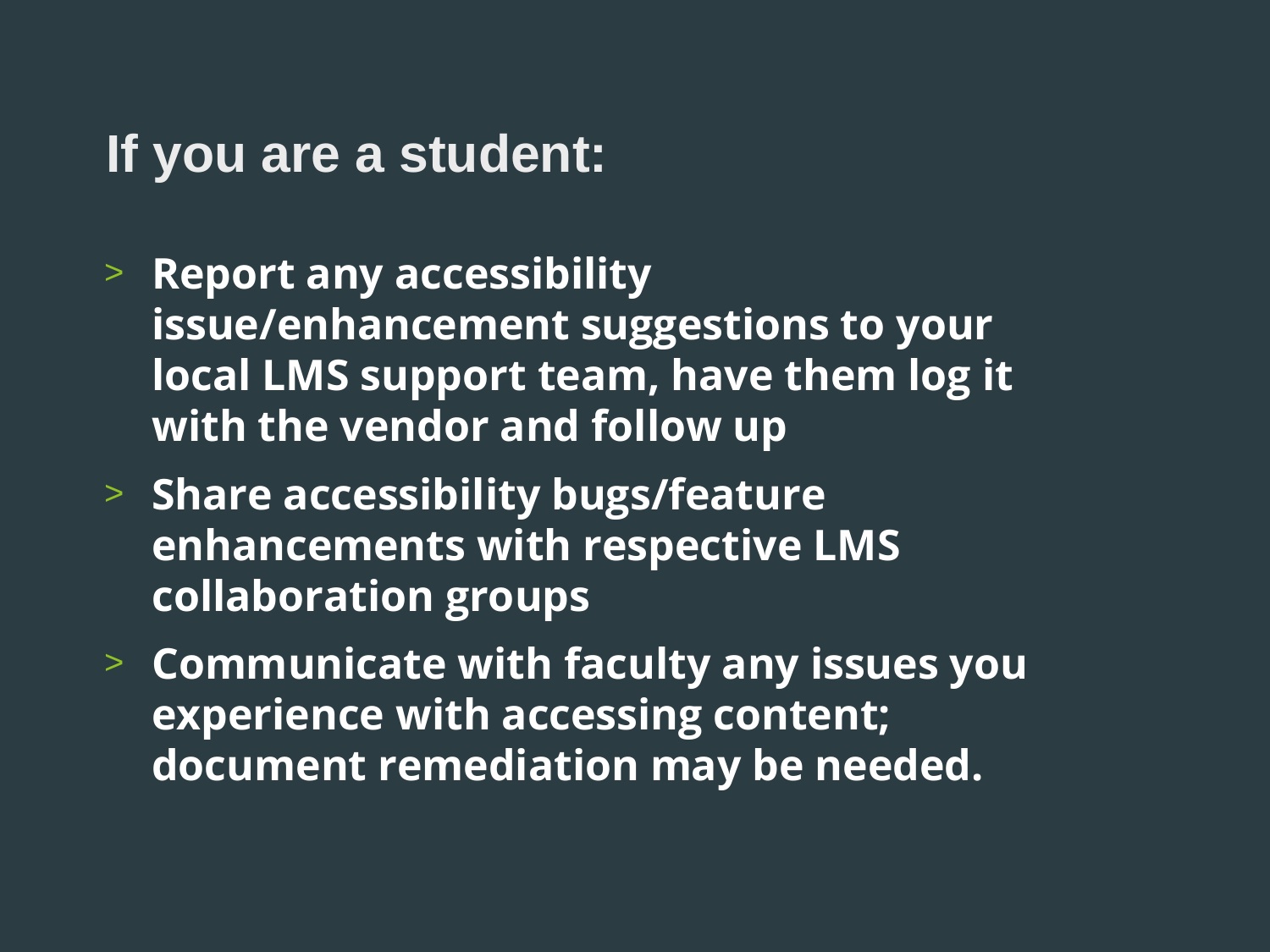

# If you are a student:
Report any accessibility issue/enhancement suggestions to your local LMS support team, have them log it with the vendor and follow up
Share accessibility bugs/feature enhancements with respective LMS collaboration groups
Communicate with faculty any issues you experience with accessing content; document remediation may be needed.